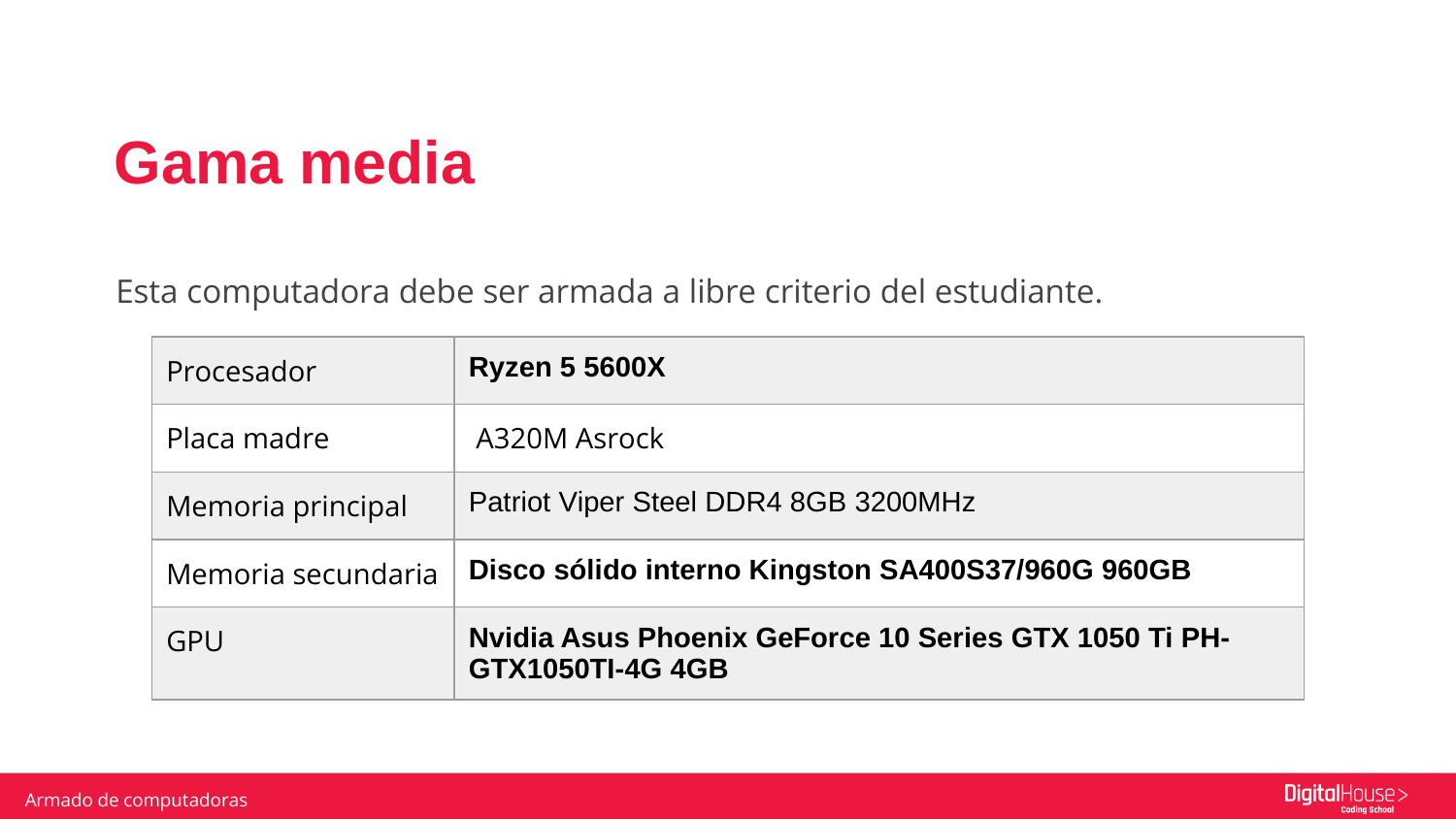

Gama media
Esta computadora debe ser armada a libre criterio del estudiante.

| Procesador | Ryzen 5 5600X |
| --- | --- |
| Placa madre | A320M Asrock |
| Memoria principal | Patriot Viper Steel DDR4 8GB 3200MHz |
| Memoria secundaria | Disco sólido interno Kingston SA400S37/960G 960GB |
| GPU | Nvidia Asus Phoenix GeForce 10 Series GTX 1050 Ti PH-GTX1050TI-4G 4GB |